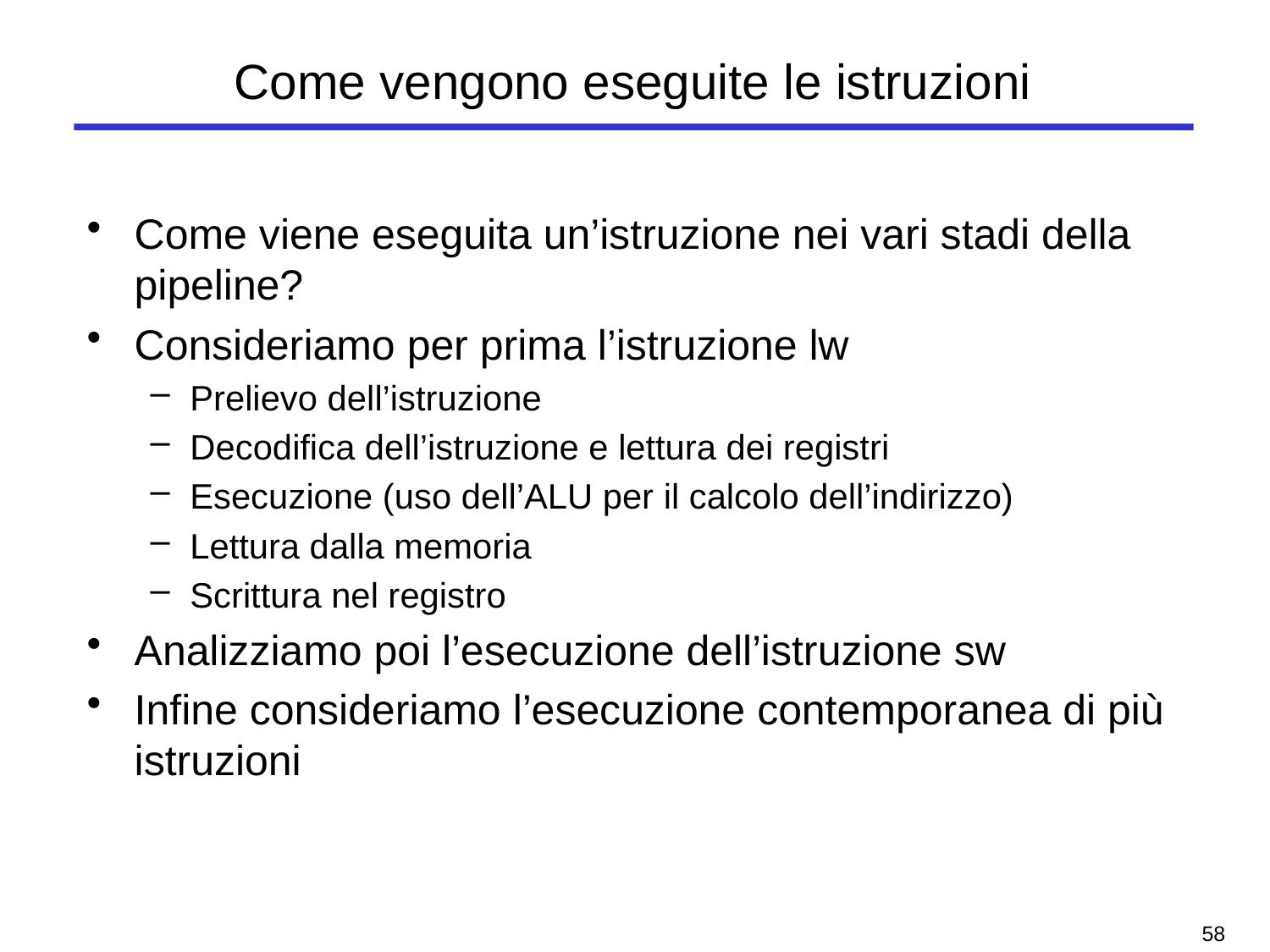

# Come vengono eseguite le istruzioni
Come viene eseguita un’istruzione nei vari stadi della  pipeline?
Consideriamo per prima l’istruzione lw
Prelievo dell’istruzione
Decodifica dell’istruzione e lettura dei registri
Esecuzione (uso dell’ALU per il calcolo dell’indirizzo)
Lettura dalla memoria
Scrittura nel registro
Analizziamo poi l’esecuzione dell’istruzione sw
Infine consideriamo l’esecuzione contemporanea di più istruzioni

58